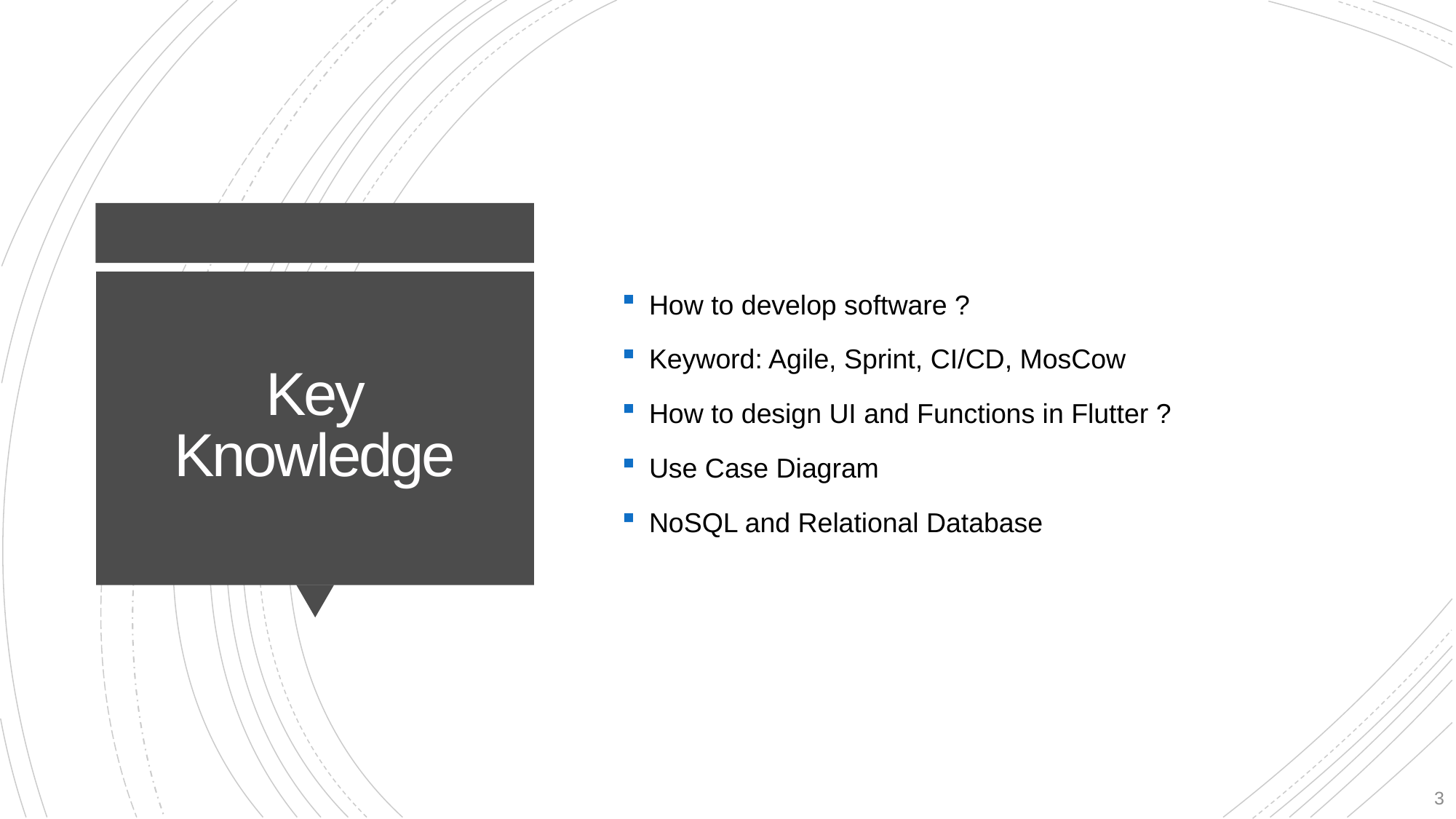

How to develop software ?
Keyword: Agile, Sprint, CI/CD, MosCow
How to design UI and Functions in Flutter ?
Use Case Diagram
NoSQL and Relational Database
# Key Knowledge
3